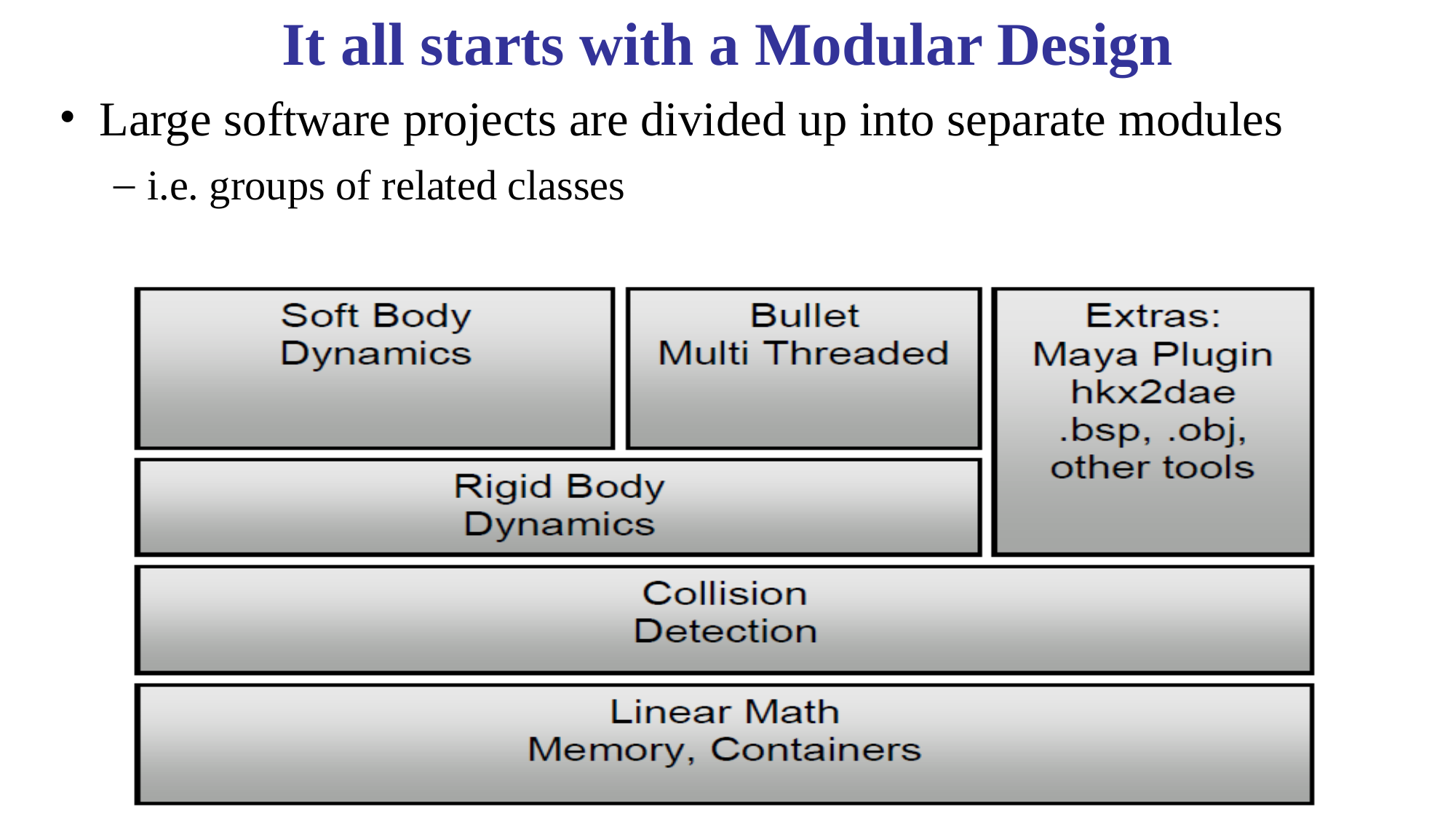

It all starts with a Modular Design
Large software projects are divided up into separate modules
i.e. groups of related classes